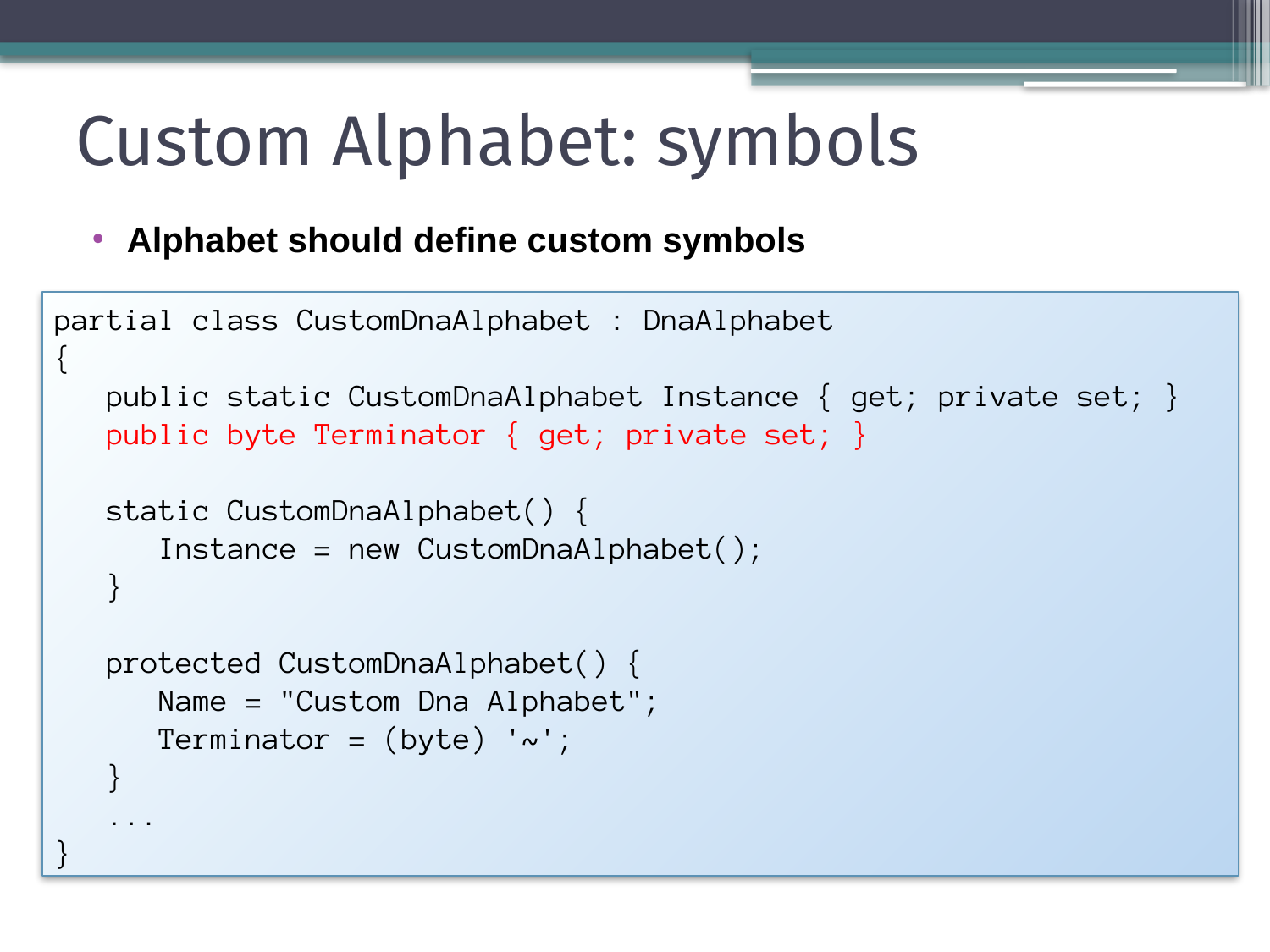

# Custom Alphabet: symbols
Alphabet should define custom symbols
partial class CustomDnaAlphabet : DnaAlphabet
{
   public static CustomDnaAlphabet Instance { get; private set; }
   public byte Terminator { get; private set; }

   static CustomDnaAlphabet() {
      Instance = new CustomDnaAlphabet();
   }

   protected CustomDnaAlphabet() {
      Name = "Custom Dna Alphabet";
      Terminator = (byte) '~';
   }
   ...
}